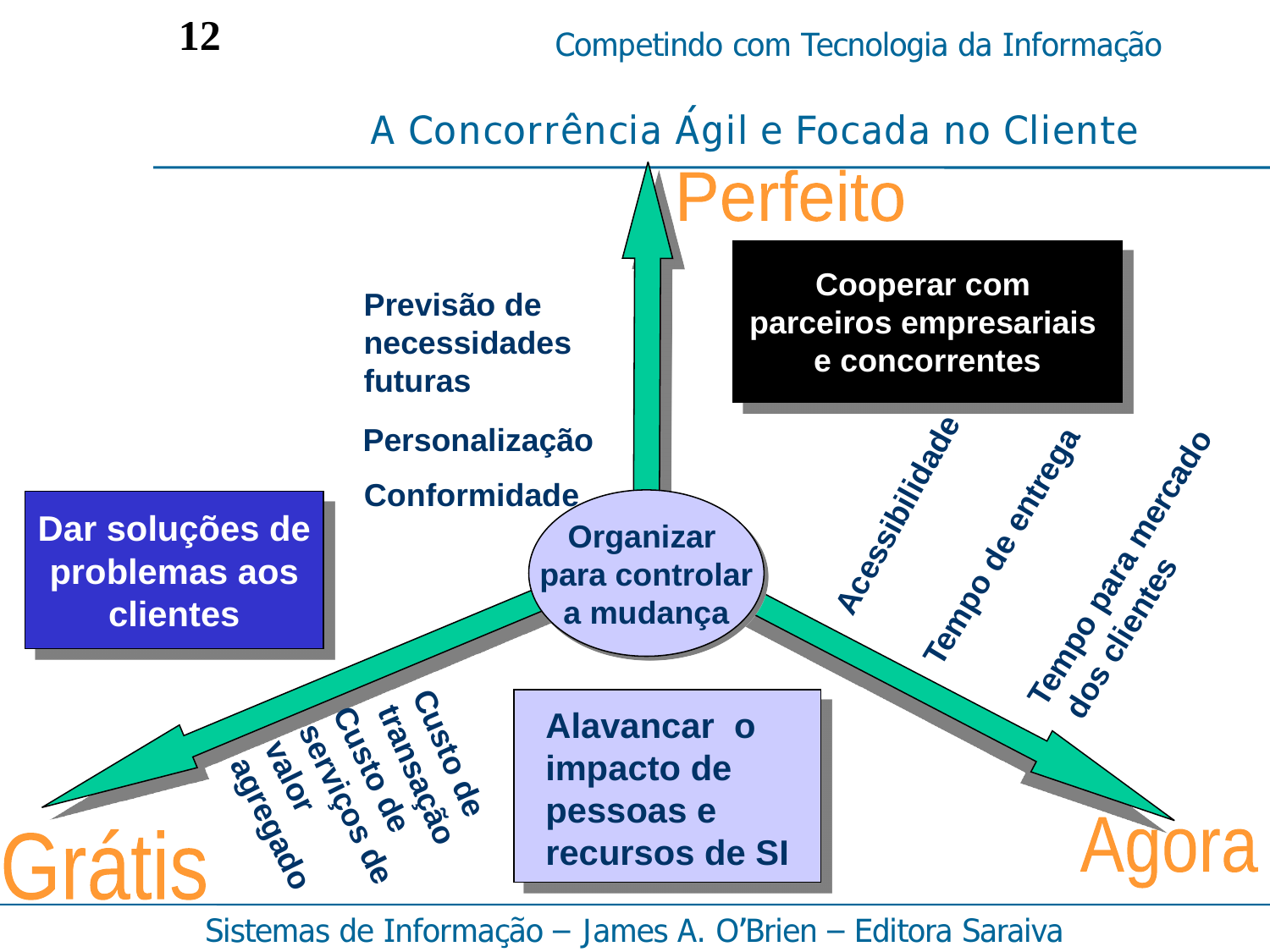

12
A Concorrência Ágil e Focada no Cliente
Perfeito
Cooperar com
parceiros empresariais
e concorrentes
Previsão de
necessidades
futuras

Personalização
Conformidade
Acessibilidade
Organizar
para controlar
a mudança
Dar soluções de
problemas aos
clientes
Tempo de entrega
Tempo para mercado
 dos clientes

Alavancar  o
impacto de
pessoas e
recursos de SI
Custo de
transação
Custo de
serviços de
valor
agregado
Agora
Grátis